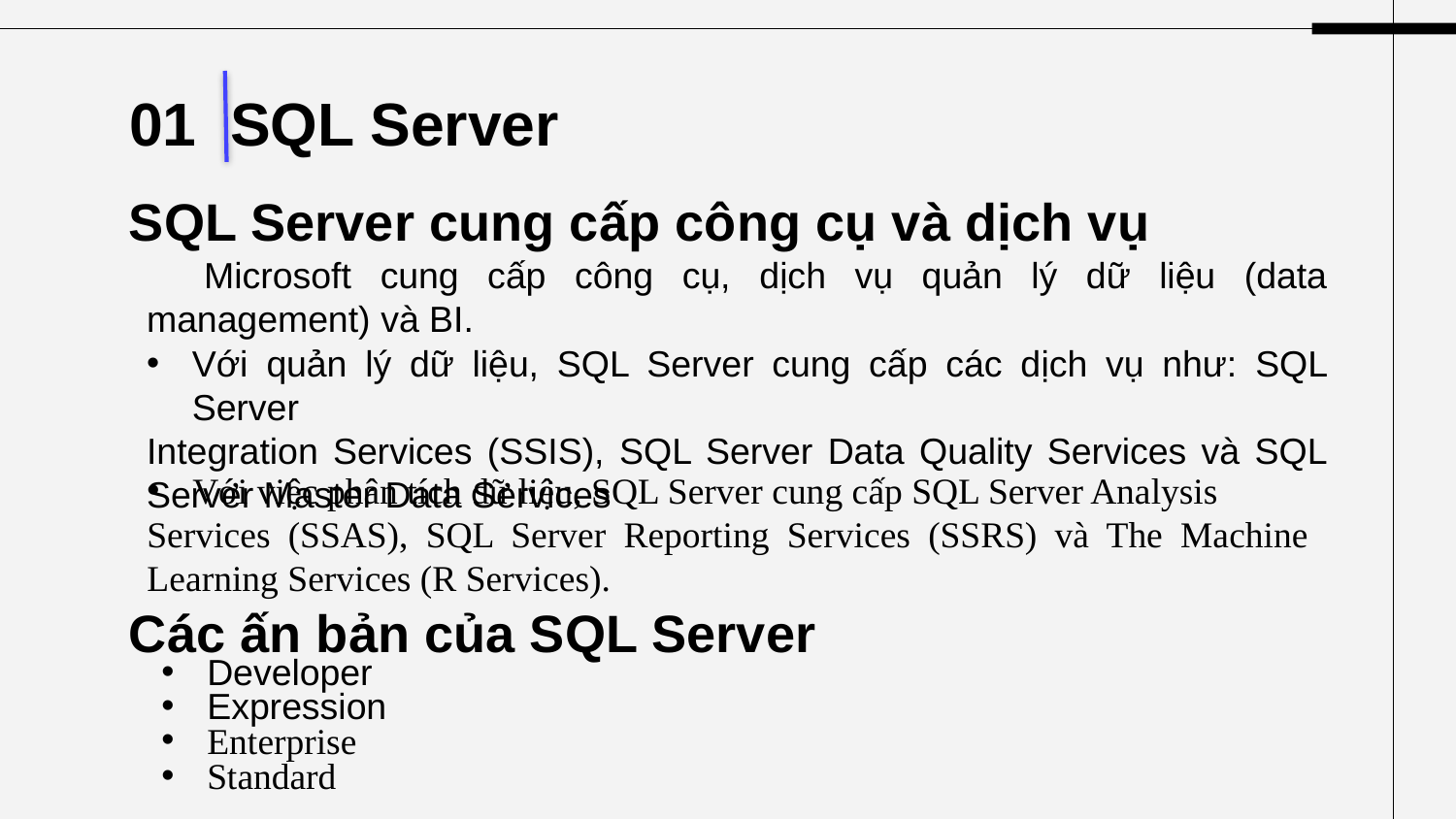

# 01  SQL Server
SQL Server cung cấp công cụ và dịch vụ
Microsoft cung cấp công cụ, dịch vụ quản lý dữ liệu (data management) và BI.
Với quản lý dữ liệu, SQL Server cung cấp các dịch vụ như: SQL Server
Integration Services (SSIS), SQL Server Data Quality Services và SQL Server Master Data Services
Với việc phân tích dữ liệu, SQL Server cung cấp SQL Server Analysis
Services (SSAS), SQL Server Reporting Services (SSRS) và The Machine Learning Services (R Services).
Các ấn bản của SQL Server
Developer
Expression
Enterprise
Standard